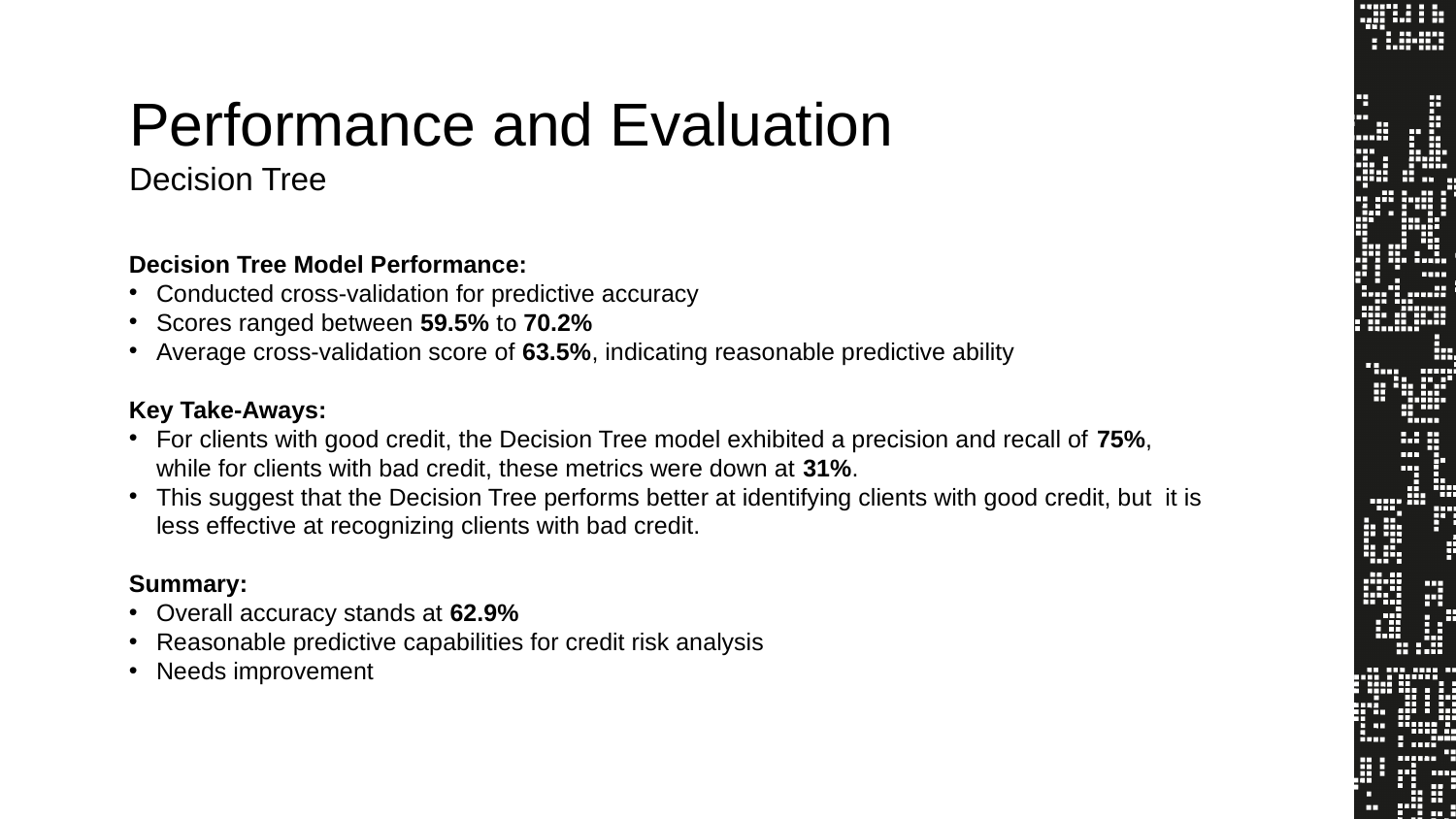

Performance and Evaluation
Decision Tree

Decision Tree Model Performance:
Conducted cross-validation for predictive accuracy
Scores ranged between 59.5% to 70.2%
Average cross-validation score of 63.5%, indicating reasonable predictive ability

Key Take-Aways:
For clients with good credit, the Decision Tree model exhibited a precision and recall of 75%, while for clients with bad credit, these metrics were down at 31%.
This suggest that the Decision Tree performs better at identifying clients with good credit, but  it is less effective at recognizing clients with bad credit.

Summary:
Overall accuracy stands at 62.9%
Reasonable predictive capabilities for credit risk analysis
Needs improvement